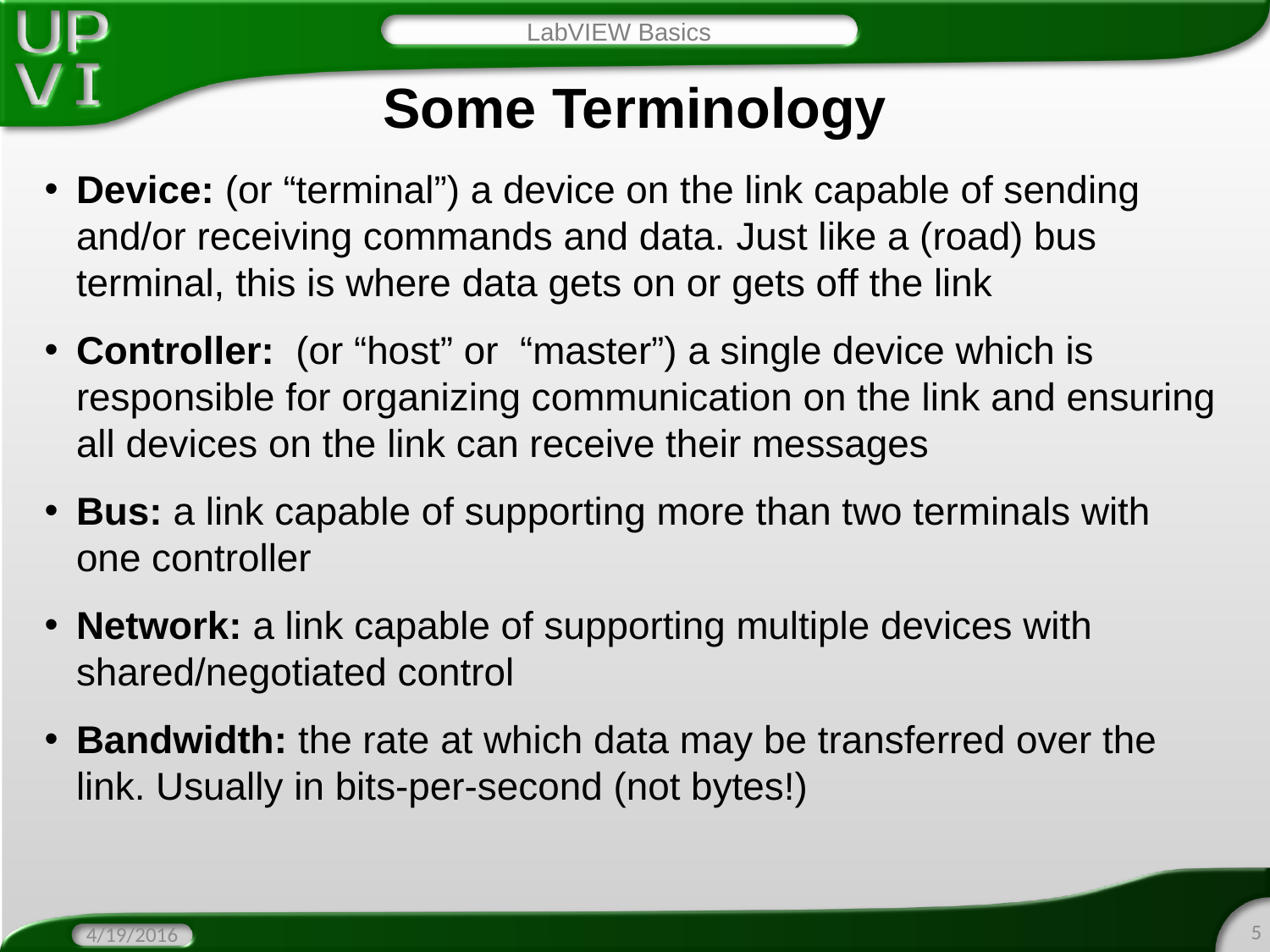

LabVIEW Basics
# Some Terminology
Device: (or “terminal”) a device on the link capable of sending and/or receiving commands and data. Just like a (road) bus terminal, this is where data gets on or gets off the link
Controller:  (or “host” or  “master”) a single device which is responsible for organizing communication on the link and ensuring all devices on the link can receive their messages
Bus: a link capable of supporting more than two terminals with one controller
Network: a link capable of supporting multiple devices with shared/negotiated control
Bandwidth: the rate at which data may be transferred over the link. Usually in bits-per-second (not bytes!)
5
4/19/2016